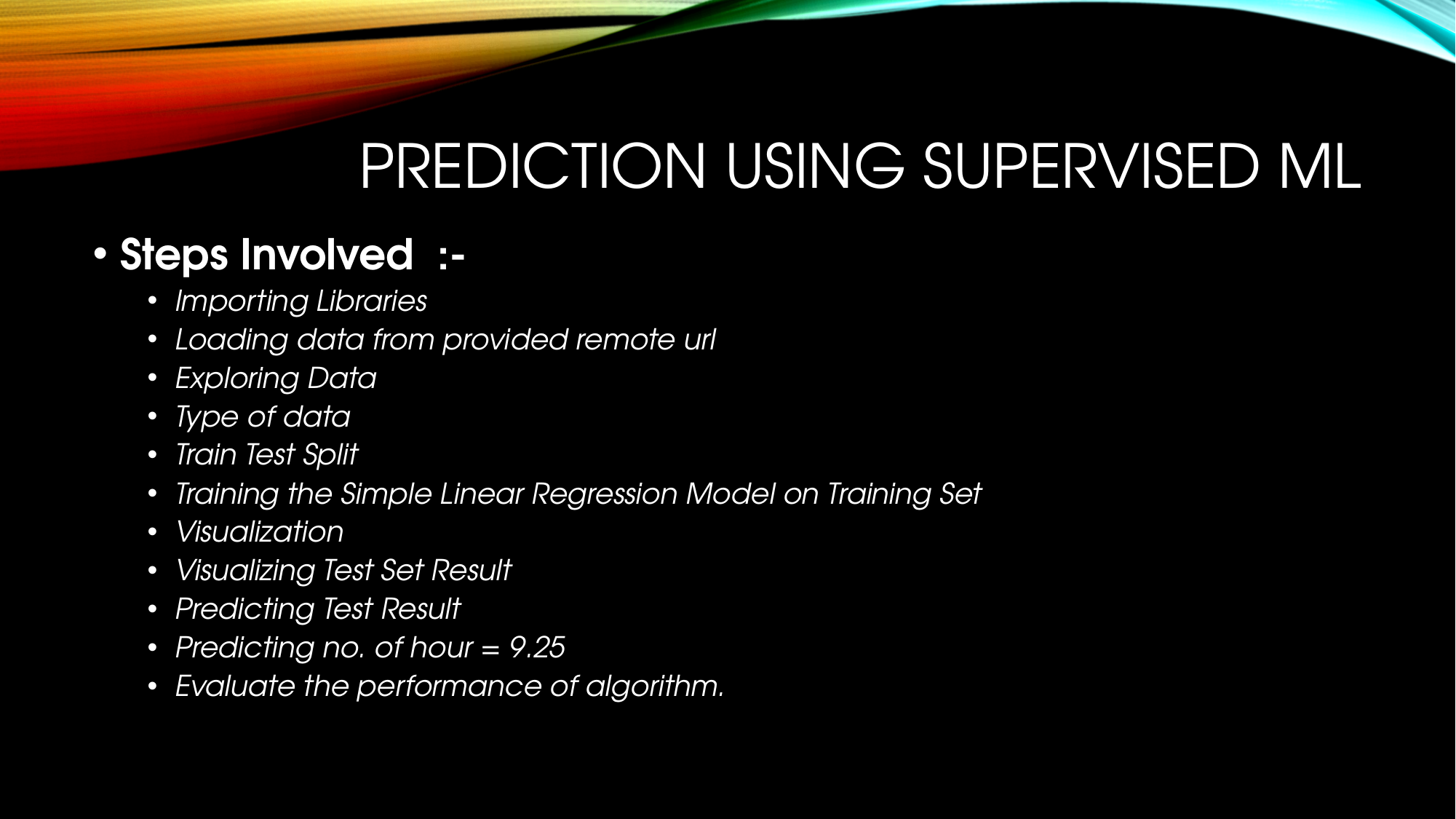

# Prediction Using Supervised ML
Steps Involved  :-
Importing Libraries
Loading data from provided remote url
Exploring Data
Type of data
Train Test Split
Training the Simple Linear Regression Model on Training Set
Visualization
Visualizing Test Set Result
Predicting Test Result
Predicting no. of hour = 9.25
Evaluate the performance of algorithm.